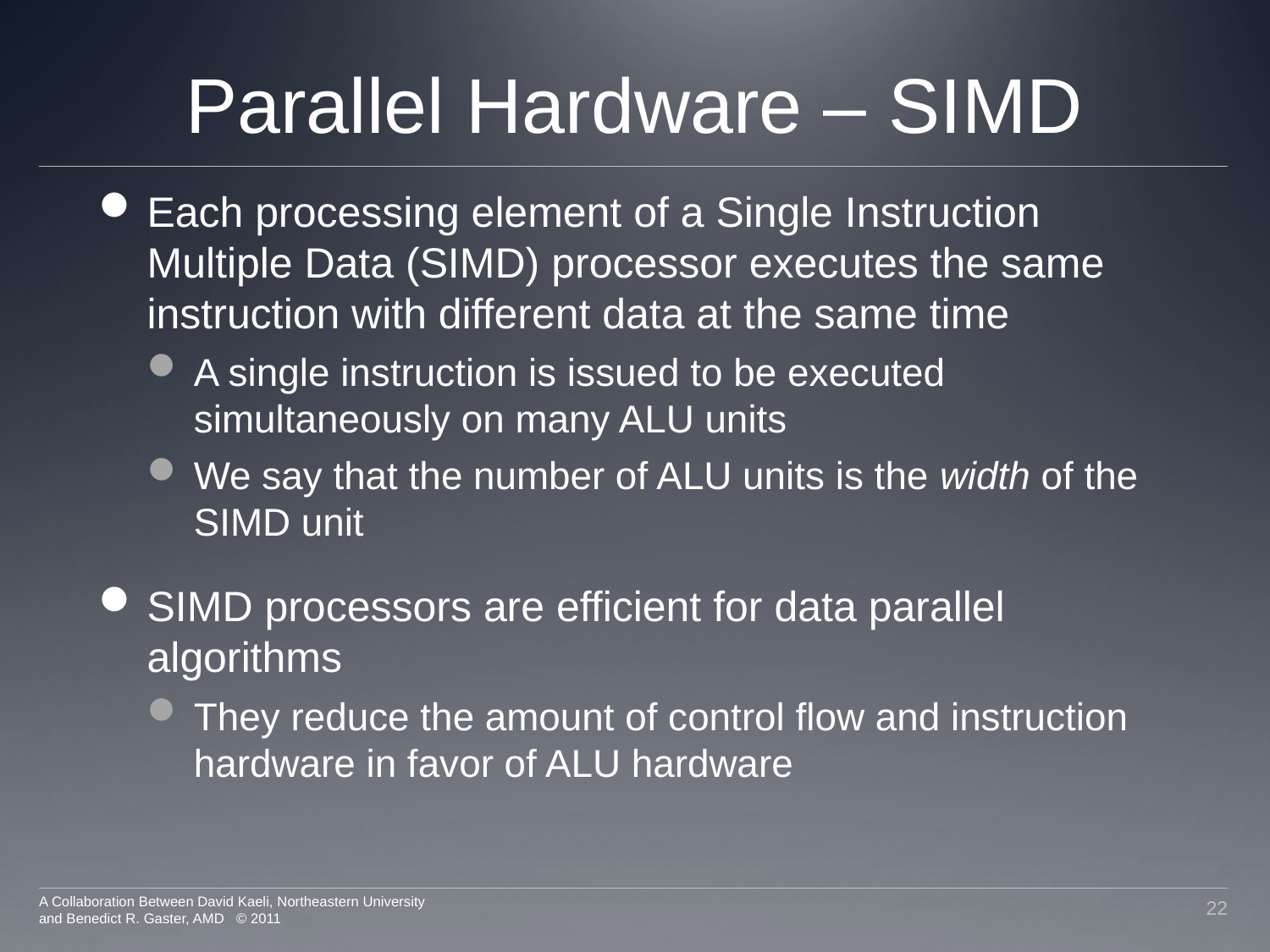

# Parallel Hardware – SIMD
Each processing element of a Single Instruction Multiple Data (SIMD) processor executes the same instruction with different data at the same time
A single instruction is issued to be executed simultaneously on many ALU units
We say that the number of ALU units is the width of the SIMD unit
SIMD processors are efficient for data parallel algorithms
They reduce the amount of control flow and instruction hardware in favor of ALU hardware

A Collaboration Between David Kaeli, Northeastern University
and Benedict R. Gaster, AMD   © 2011
22